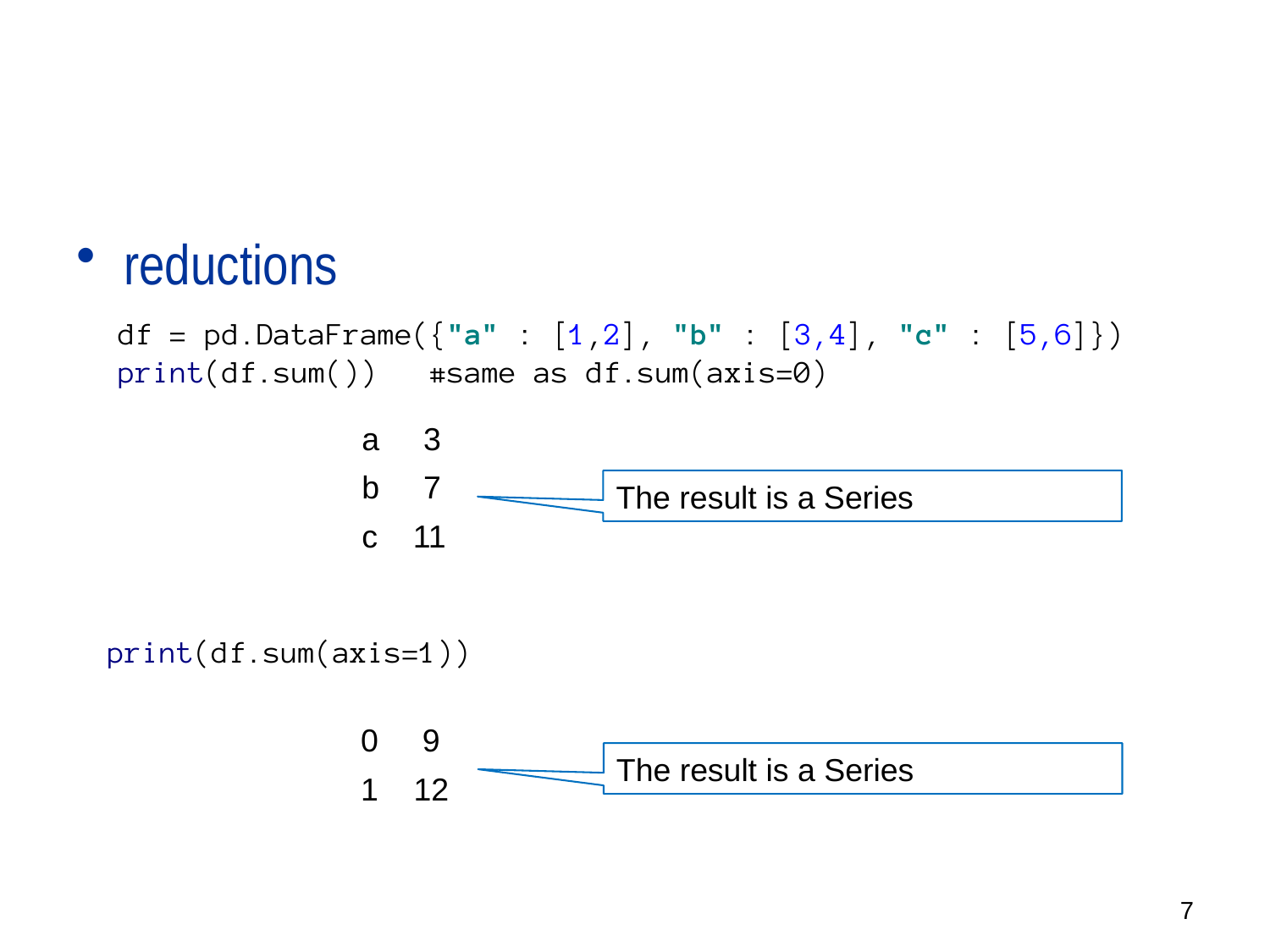

#
reductions
df = pd.DataFrame({"a" : [1,2], "b" : [3,4], "c" : [5,6]})
print(df.sum())   #same as df.sum(axis=0)
a     3
b     7
c    11
The result is a Series
print(df.sum(axis=1))
0     9
1    12
The result is a Series
7